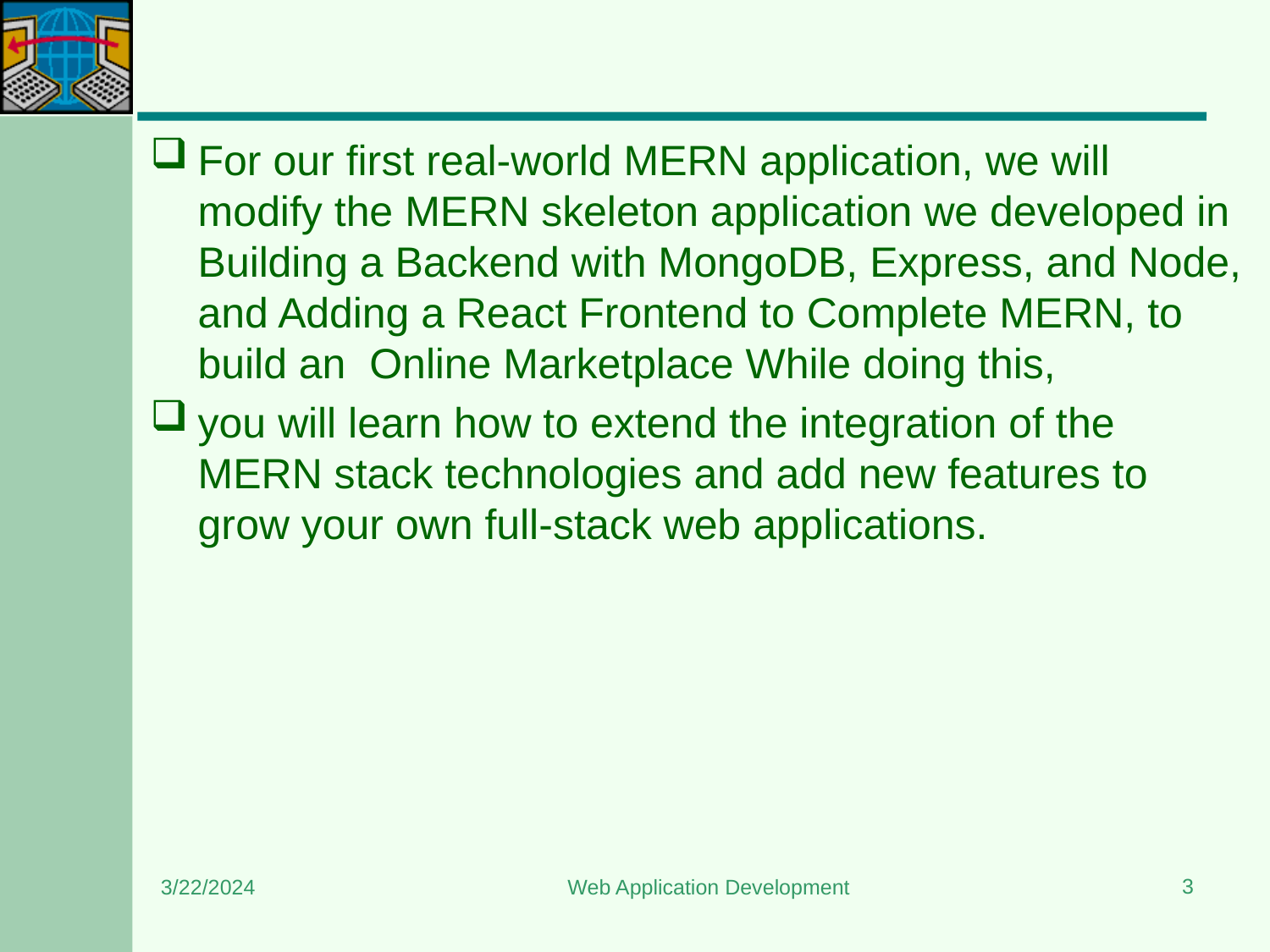

#
For our first real-world MERN application, we will modify the MERN skeleton application we developed in Building a Backend with MongoDB, Express, and Node, and Adding a React Frontend to Complete MERN, to build an  Online Marketplace While doing this,
you will learn how to extend the integration of the MERN stack technologies and add new features to grow your own full-stack web applications.

3
3/22/2024
Web Application Development